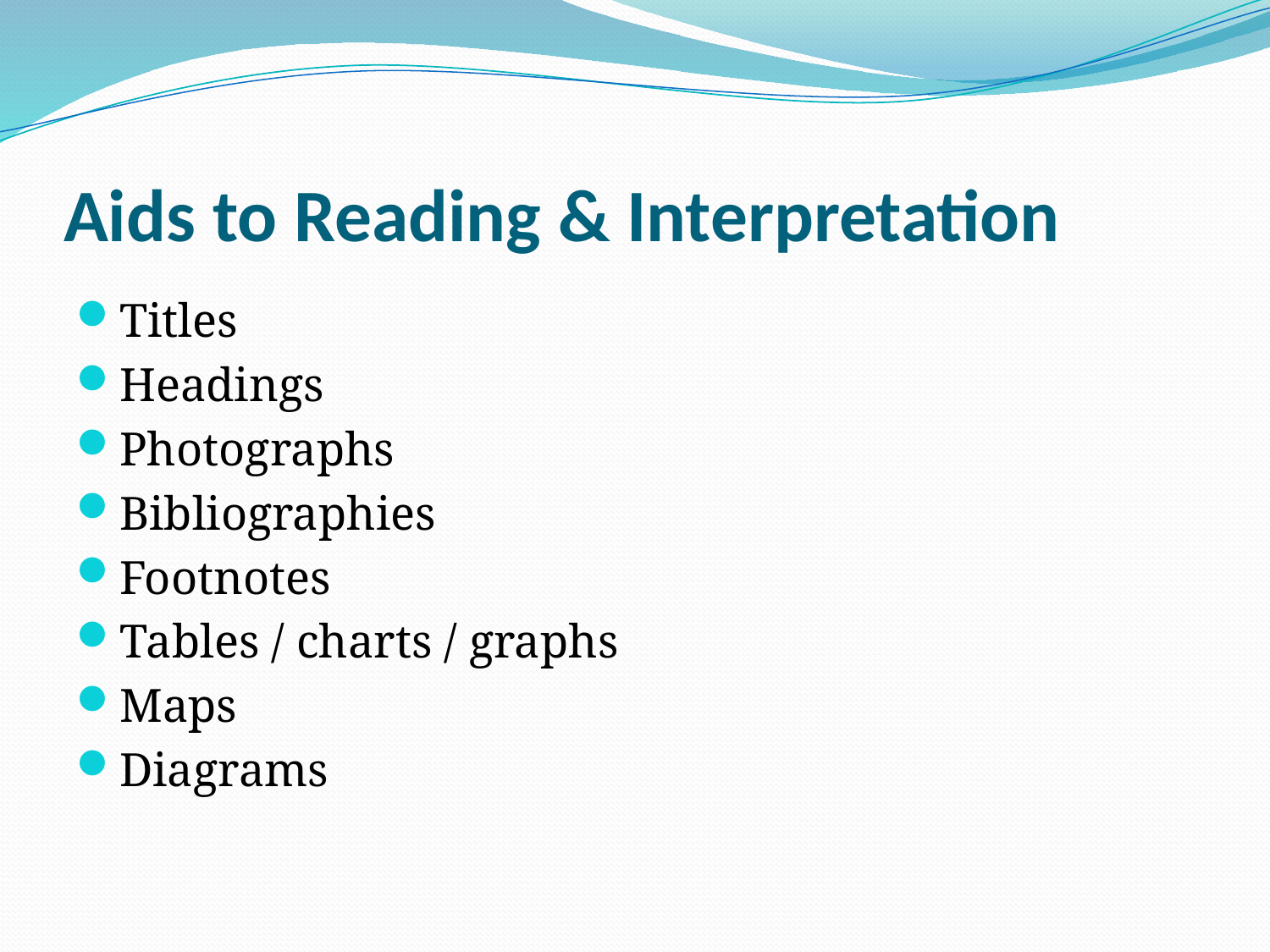

# Aids to Reading & Interpretation
Titles
Headings
Photographs
Bibliographies
Footnotes
Tables / charts / graphs
Maps
Diagrams